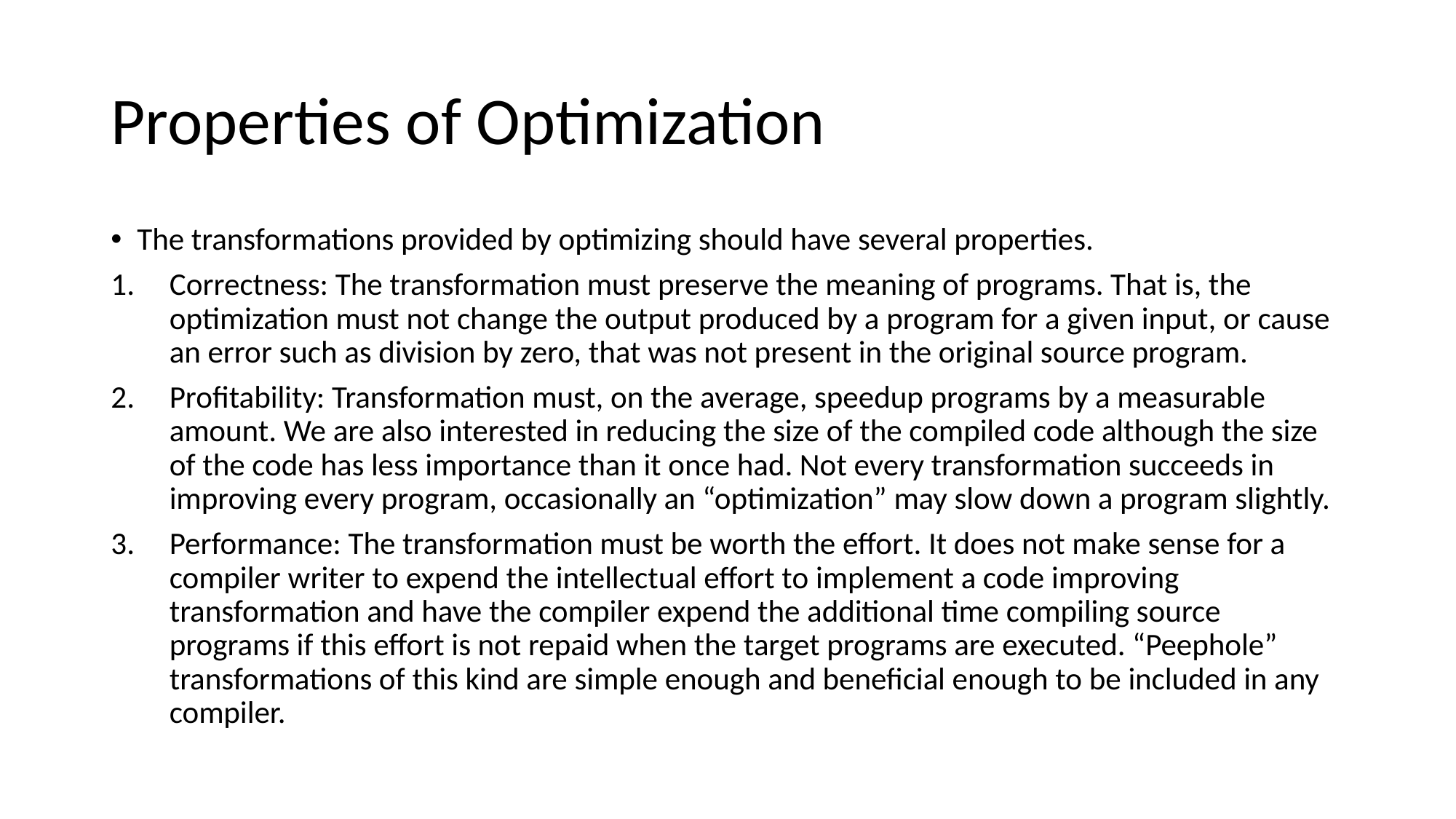

# Properties of Optimization
The transformations provided by optimizing should have several properties.
Correctness: The transformation must preserve the meaning of programs. That is, the optimization must not change the output produced by a program for a given input, or cause an error such as division by zero, that was not present in the original source program.
Profitability: Transformation must, on the average, speedup programs by a measurable amount. We are also interested in reducing the size of the compiled code although the size of the code has less importance than it once had. Not every transformation succeeds in improving every program, occasionally an “optimization” may slow down a program slightly.
Performance: The transformation must be worth the effort. It does not make sense for a compiler writer to expend the intellectual effort to implement a code improving transformation and have the compiler expend the additional time compiling source programs if this effort is not repaid when the target programs are executed. “Peephole” transformations of this kind are simple enough and beneficial enough to be included in any compiler.